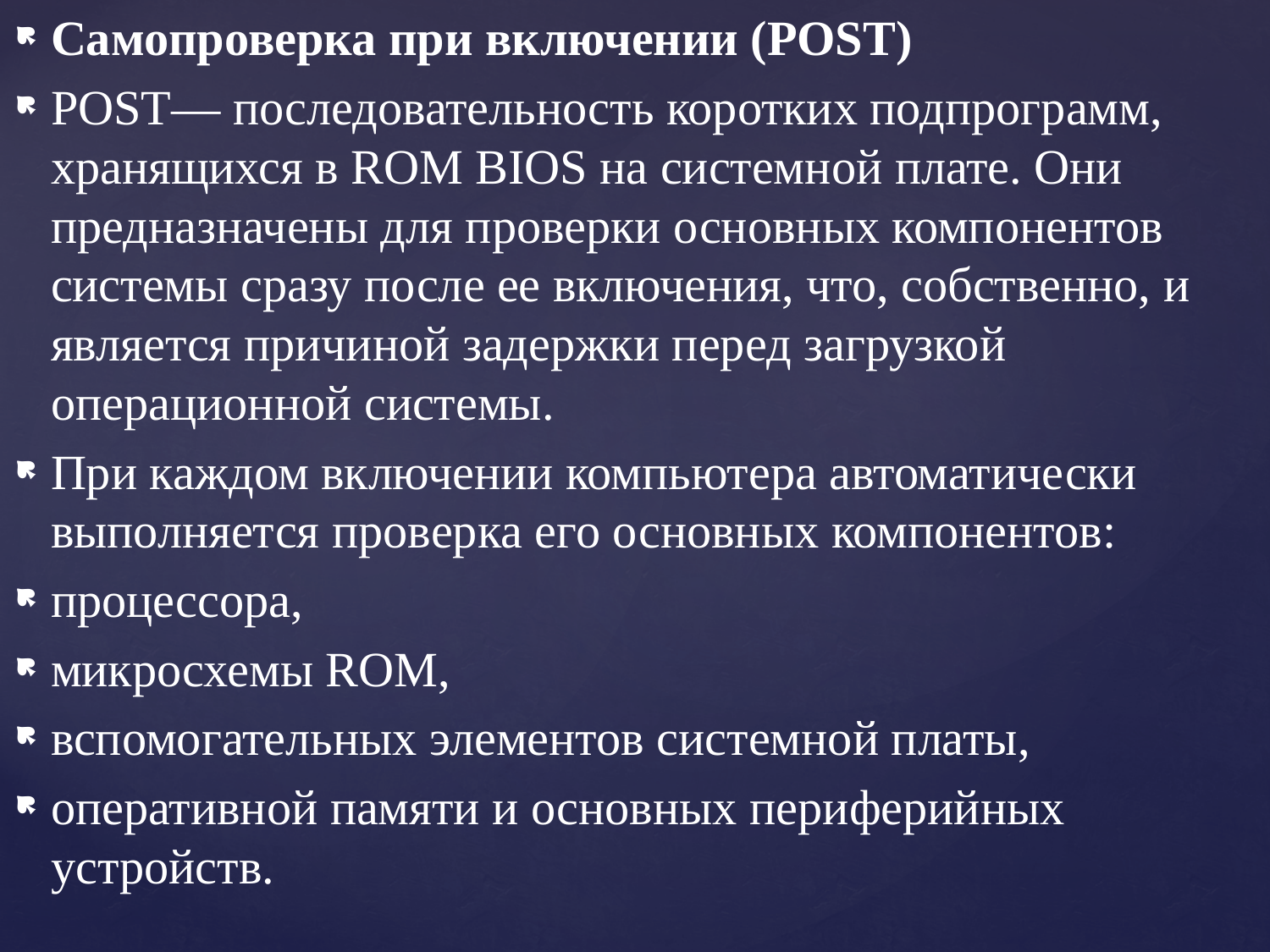

Самопроверка при включении (POST)
POST— последовательность коротких подпрограмм, хранящихся в ROM BIOS на системной плате. Они предназначены для проверки основных компонентов системы сразу после ее включения, что, собственно, и является причиной задержки перед загрузкой операционной системы.
При каждом включении компьютера автоматически выполняется проверка его основных компонентов:
процессора,
микросхемы ROM,
вспомогательных элементов системной платы,
оперативной памяти и основных периферийных устройств.